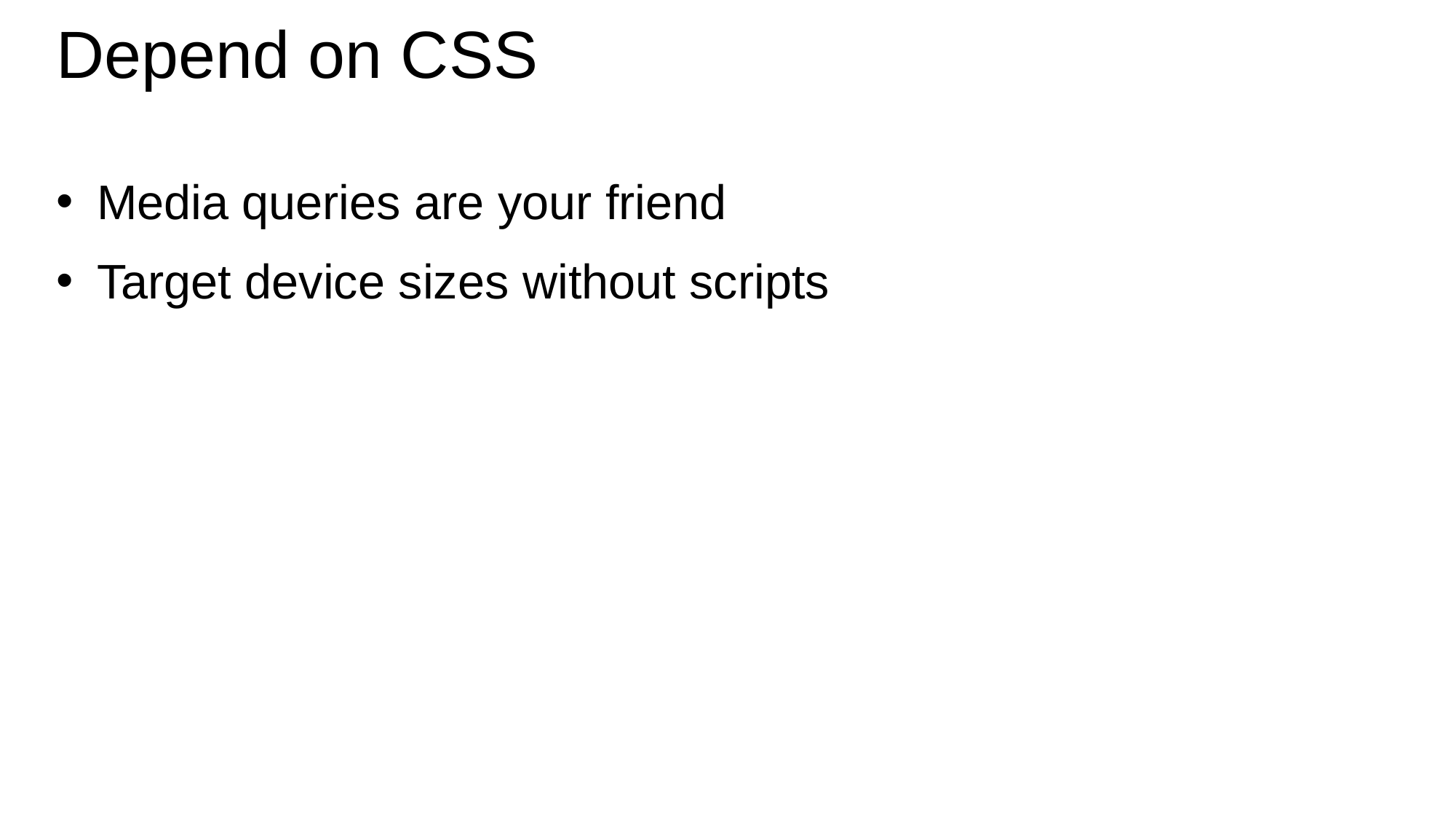

# Depend on CSS
Media queries are your friend
Target device sizes without scripts